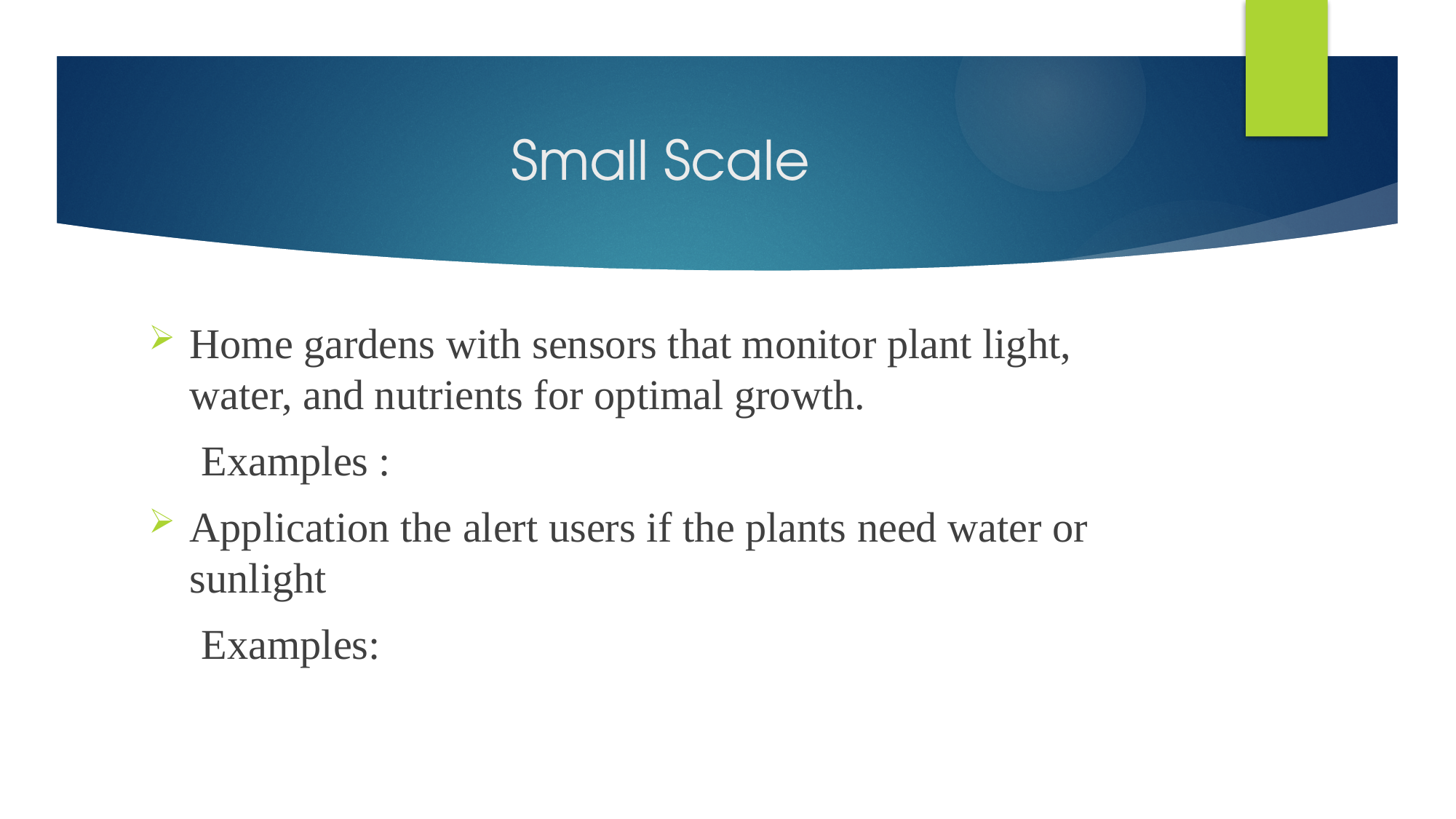

# Small Scale
Home gardens with sensors that monitor plant light, water, and nutrients for optimal growth.
     Examples :
Application the alert users if the plants need water or sunlight
     Examples: